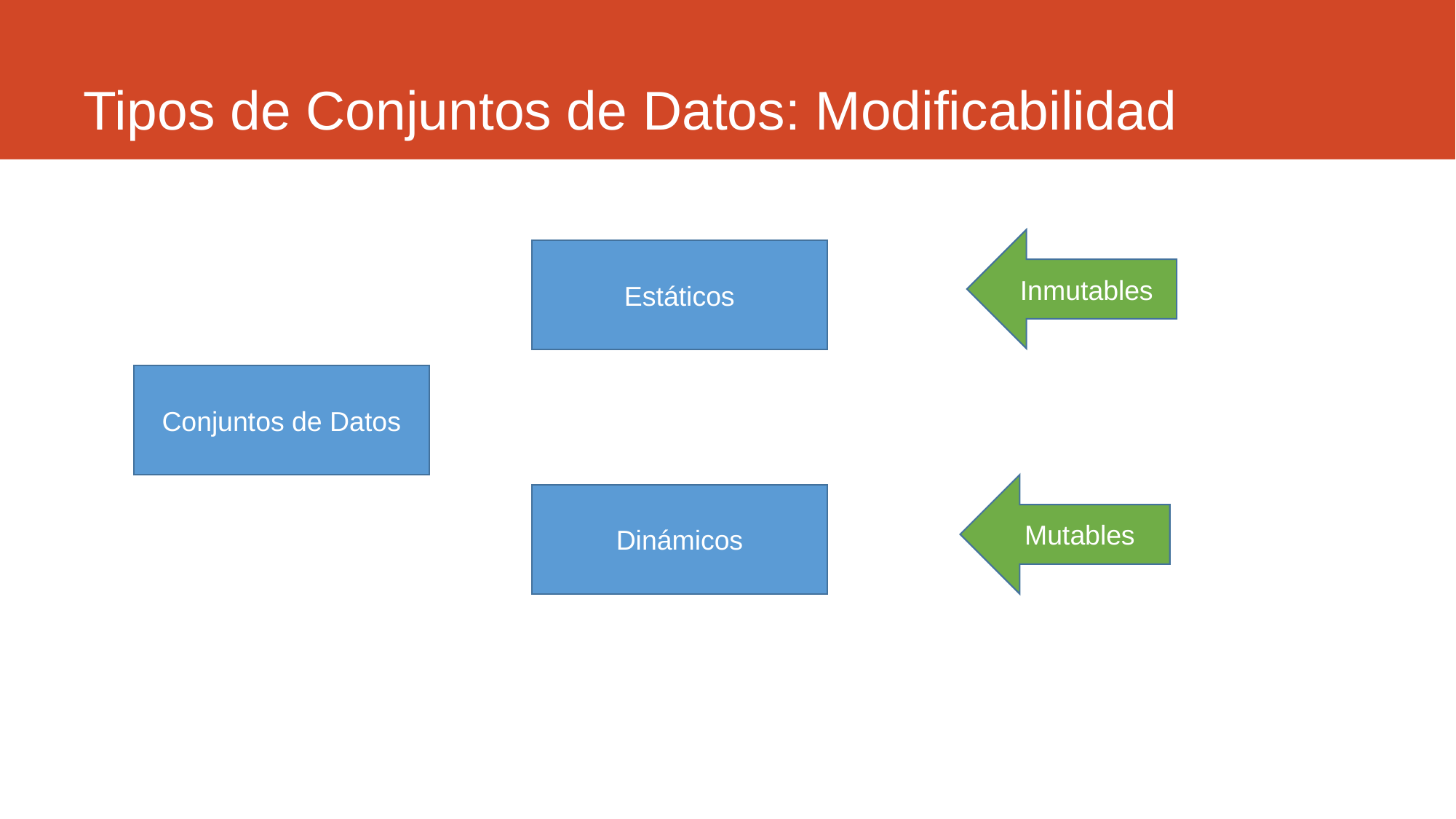

# Tipos de Conjuntos de Datos: Modificabilidad
Inmutables
Estáticos
Conjuntos de Datos
Mutables
Dinámicos